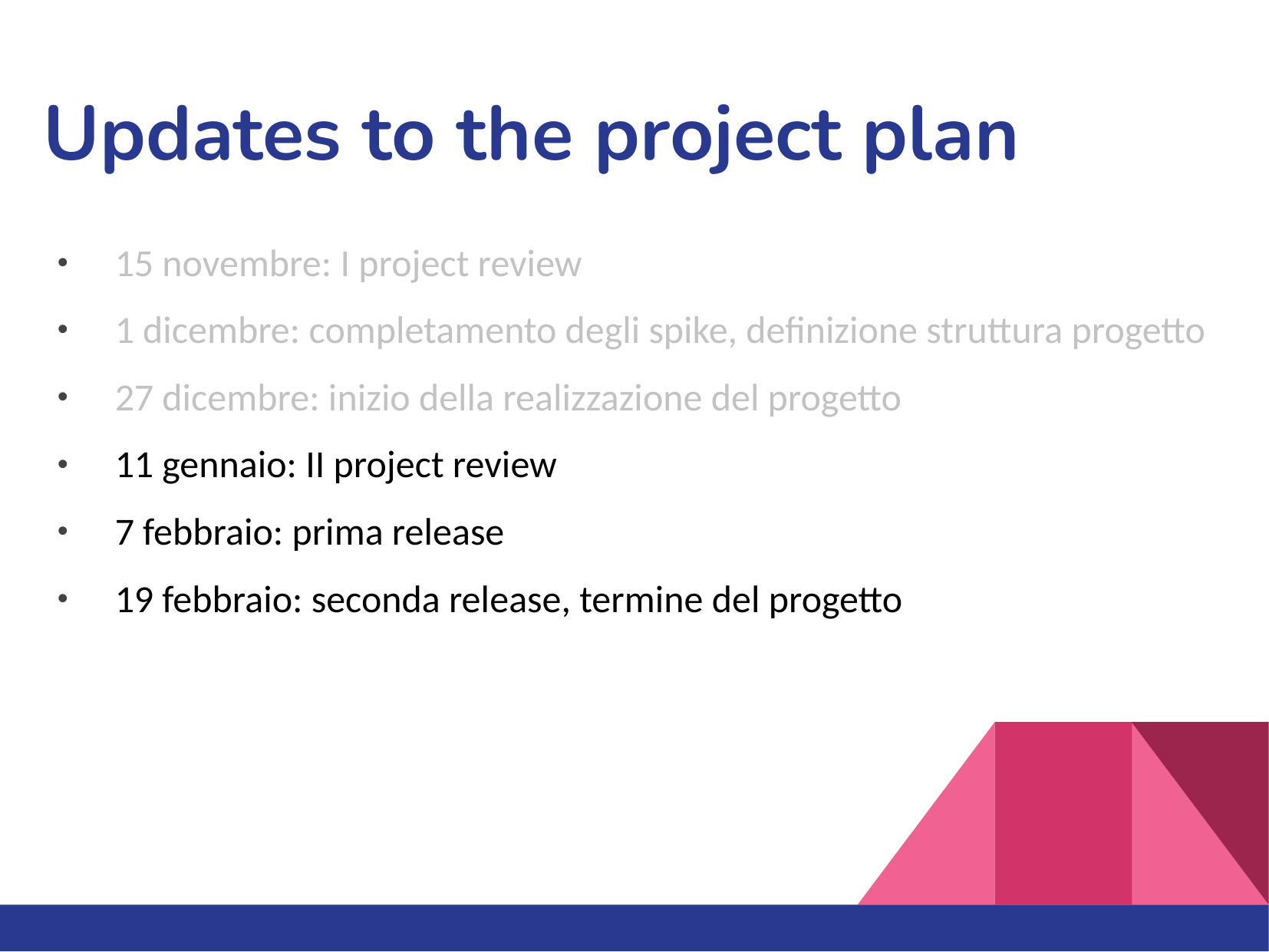

# Updates to the project plan
15 novembre: I project review
1 dicembre: completamento degli spike, definizione struttura progetto
27 dicembre: inizio della realizzazione del progetto
11 gennaio: II project review
7 febbraio: prima release
19 febbraio: seconda release, termine del progetto